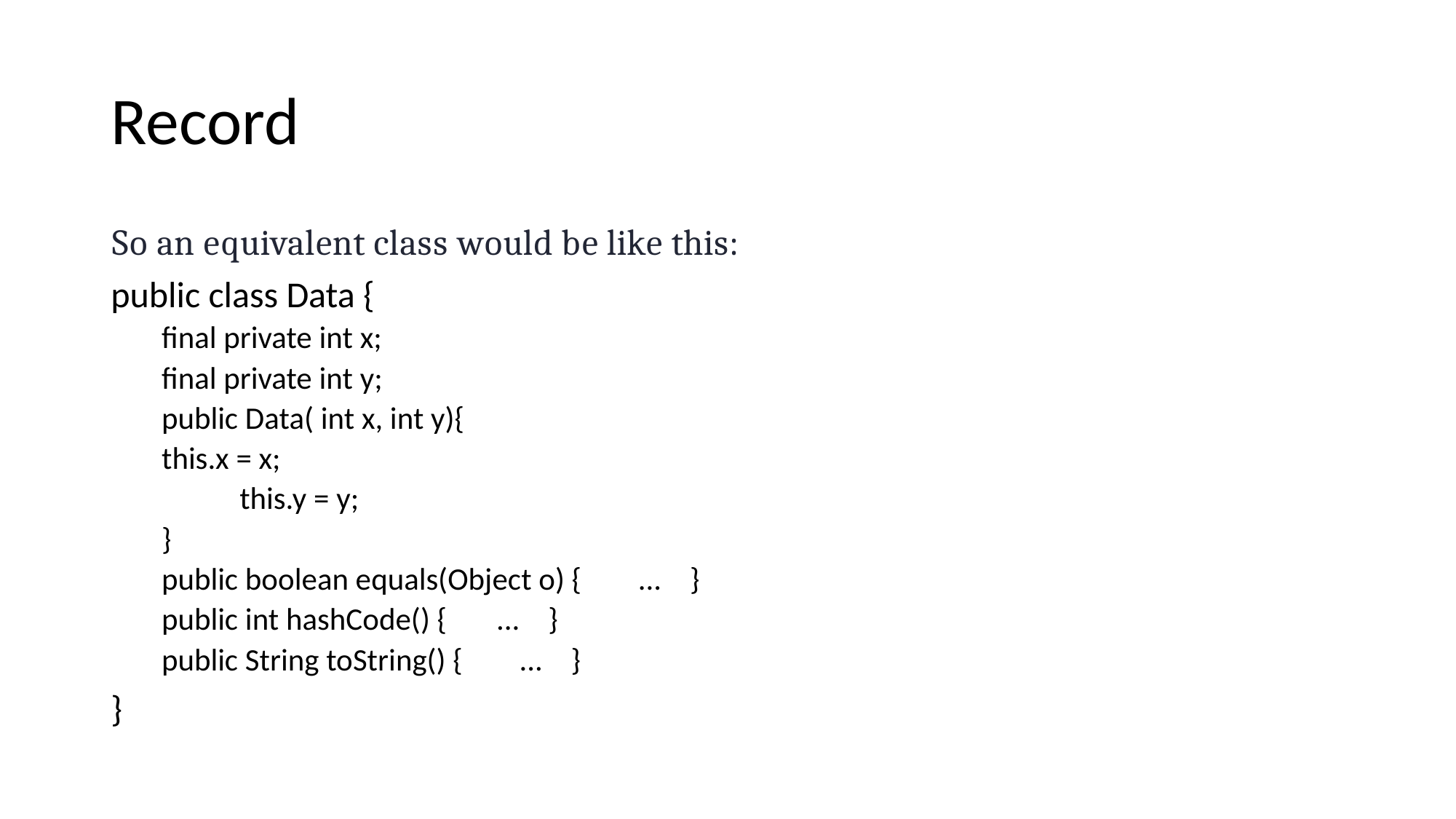

# Record
So an equivalent class would be like this:
public class Data {
final private int x;
final private int y;
public Data( int x, int y){
	this.x = x;
           this.y = y;
}
public boolean equals(Object o) {        ...    }
public int hashCode() {       ...    }
public String toString() {        ...    }
}